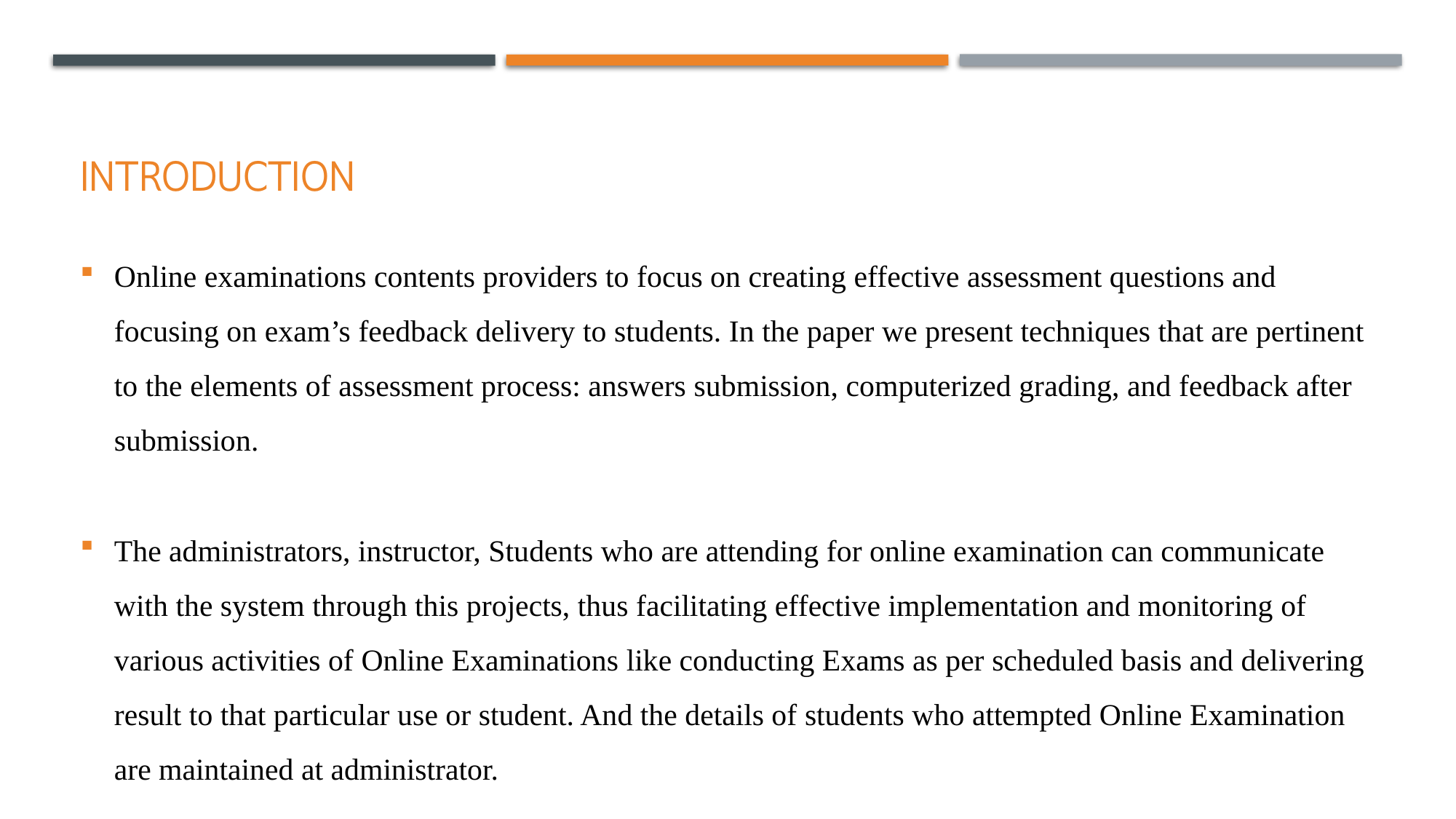

# Introduction
Online examinations contents providers to focus on creating effective assessment questions and focusing on exam’s feedback delivery to students. In the paper we present techniques that are pertinent to the elements of assessment process: answers submission, computerized grading, and feedback after submission.

The administrators, instructor, Students who are attending for online examination can communicate with the system through this projects, thus facilitating effective implementation and monitoring of various activities of Online Examinations like conducting Exams as per scheduled basis and delivering result to that particular use or student. And the details of students who attempted Online Examination are maintained at administrator.